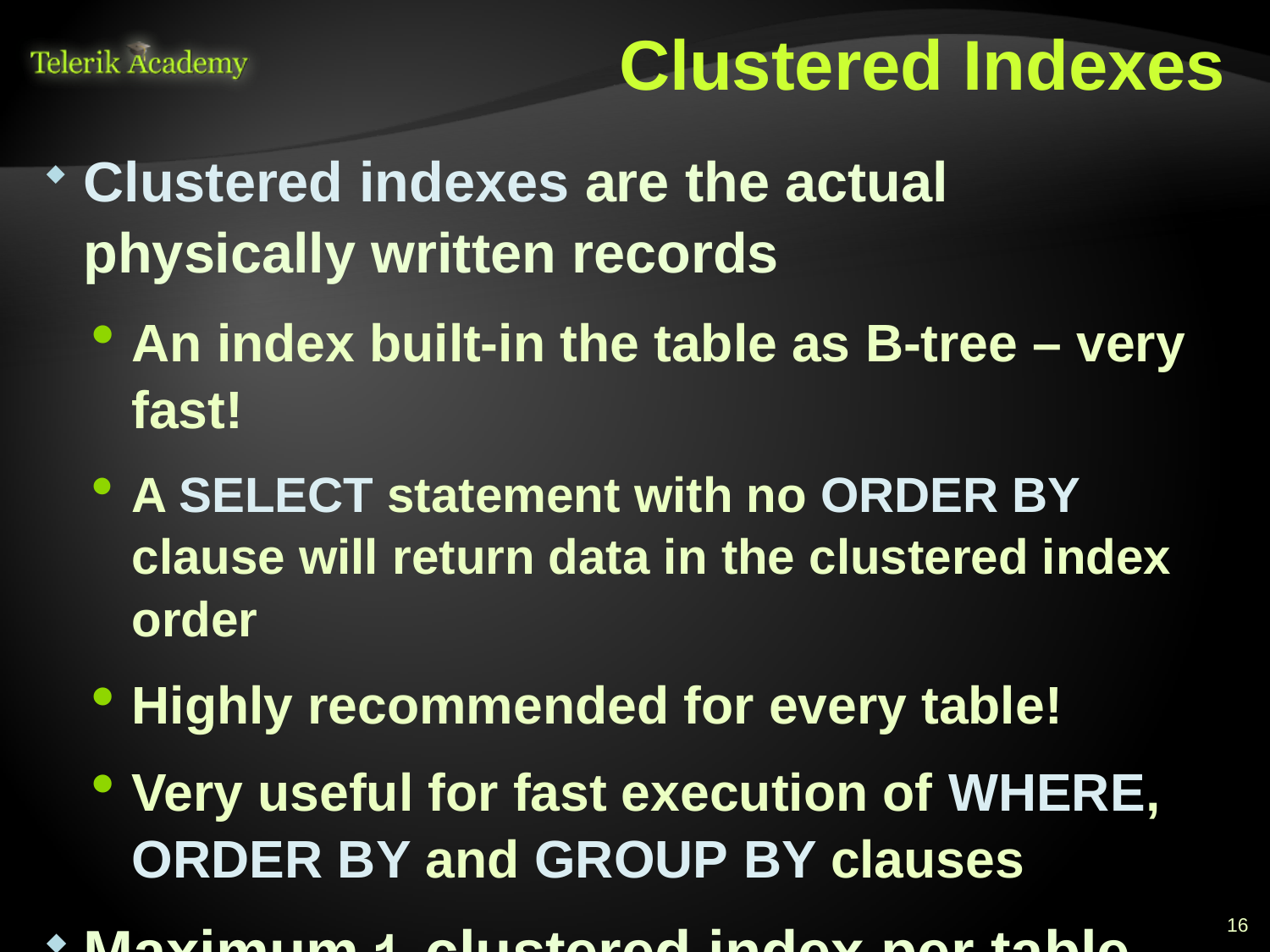

# Clustered Indexes
Clustered indexes are the actual physically written records
An index built-in the table as B-tree – very fast!
A SELECT statement with no ORDER BY clause will return data in the clustered index order
Highly recommended for every table!
Very useful for fast execution of WHERE, ORDER BY and GROUP BY clauses
Maximum 1 clustered index per table